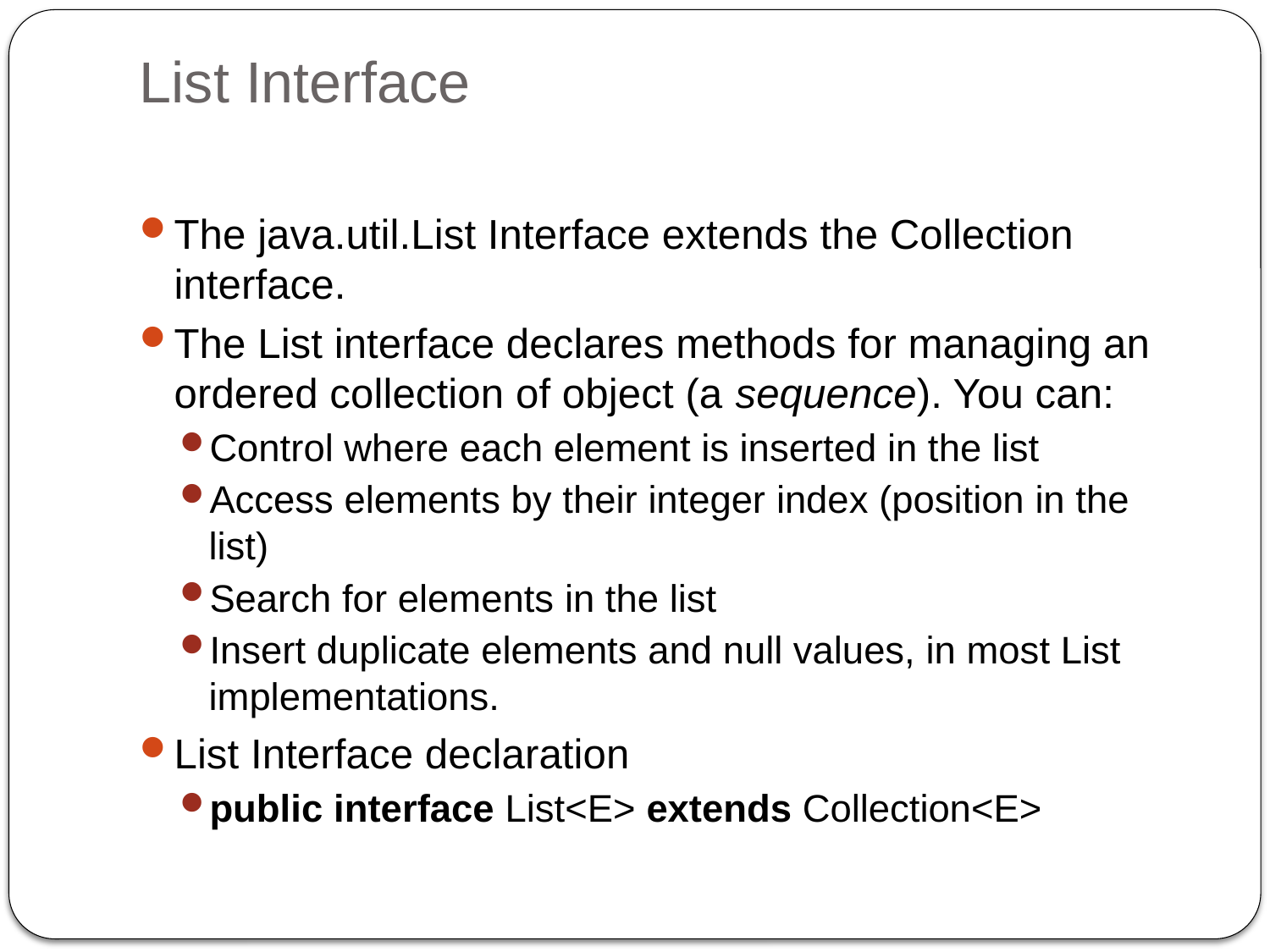

# List Interface
The java.util.List Interface extends the Collection interface.
The List interface declares methods for managing an ordered collection of object (a sequence). You can:
Control where each element is inserted in the list
Access elements by their integer index (position in the list)
Search for elements in the list
Insert duplicate elements and null values, in most List implementations.
List Interface declaration
public interface List<E> extends Collection<E>